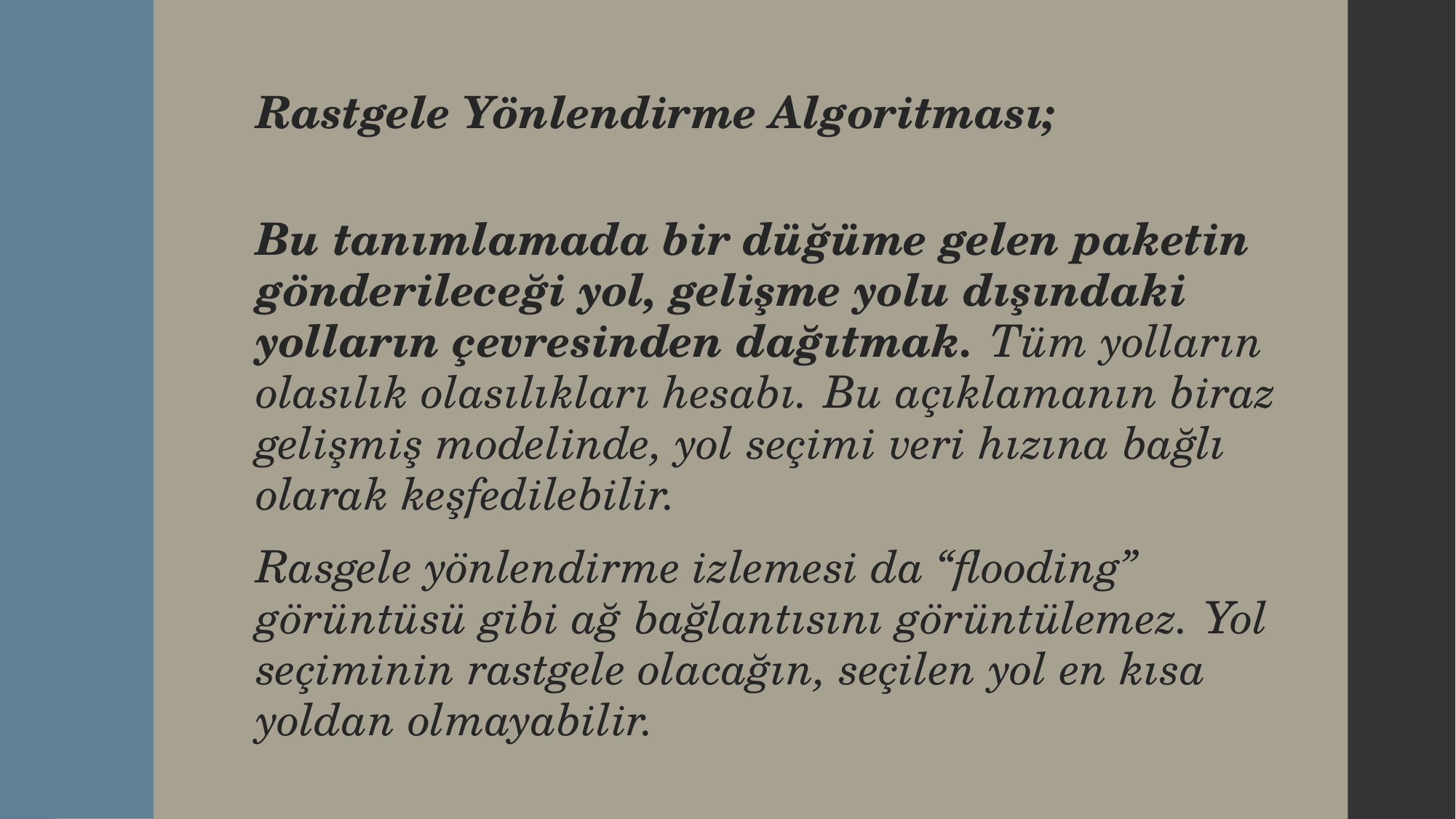

Rastgele Yönlendirme Algoritması;
Bu tanımlamada bir düğüme gelen paketin gönderileceği yol, gelişme yolu dışındaki yolların çevresinden dağıtmak. Tüm yolların olasılık olasılıkları hesabı. Bu açıklamanın biraz gelişmiş modelinde, yol seçimi veri hızına bağlı olarak keşfedilebilir.
Rasgele yönlendirme izlemesi da “flooding” görüntüsü gibi ağ bağlantısını görüntülemez. Yol seçiminin rastgele olacağın, seçilen yol en kısa yoldan olmayabilir.